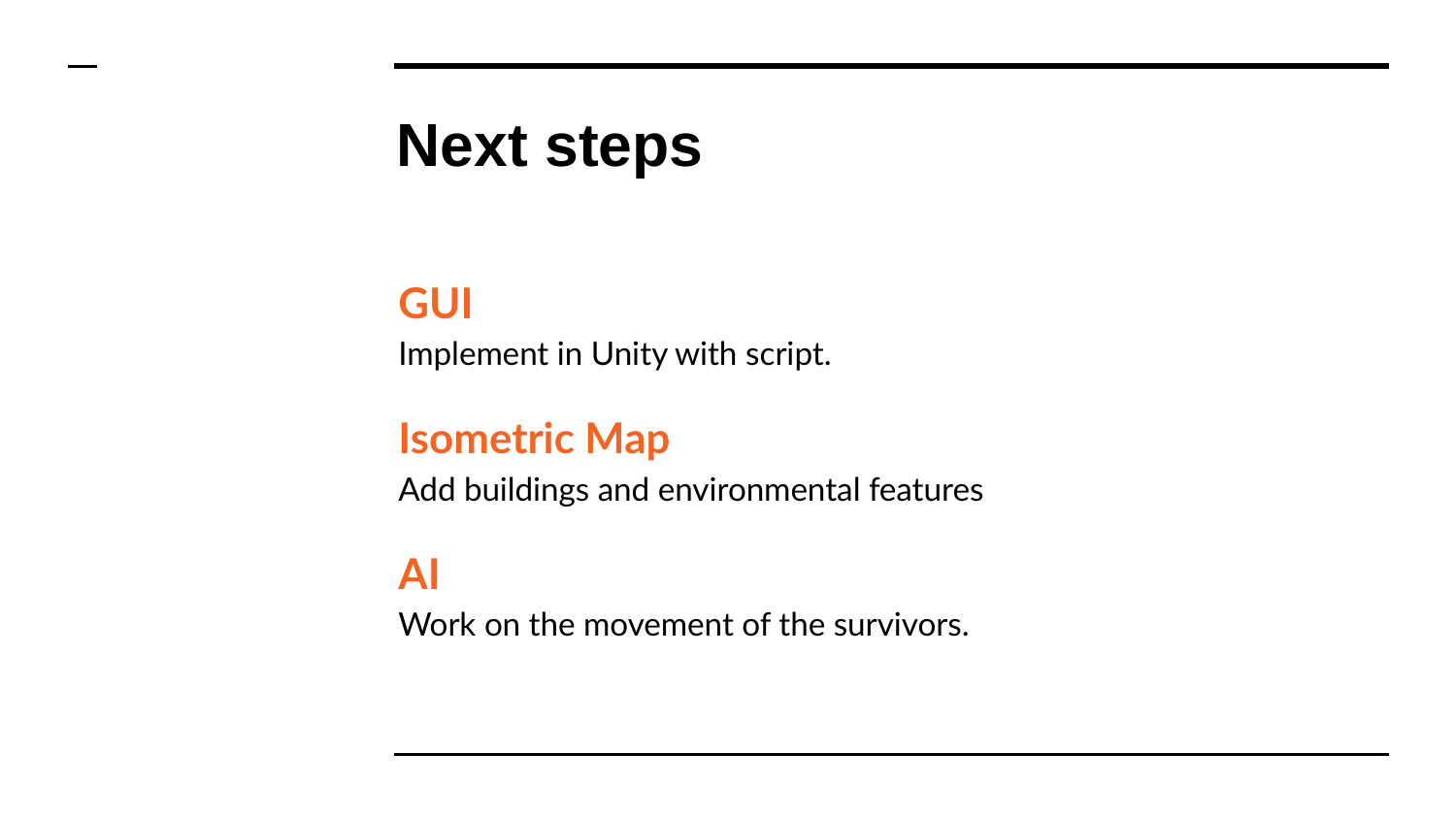

# Next steps
GUI
Implement in Unity with script.
Isometric Map
Add buildings and environmental features
AI
Work on the movement of the survivors.